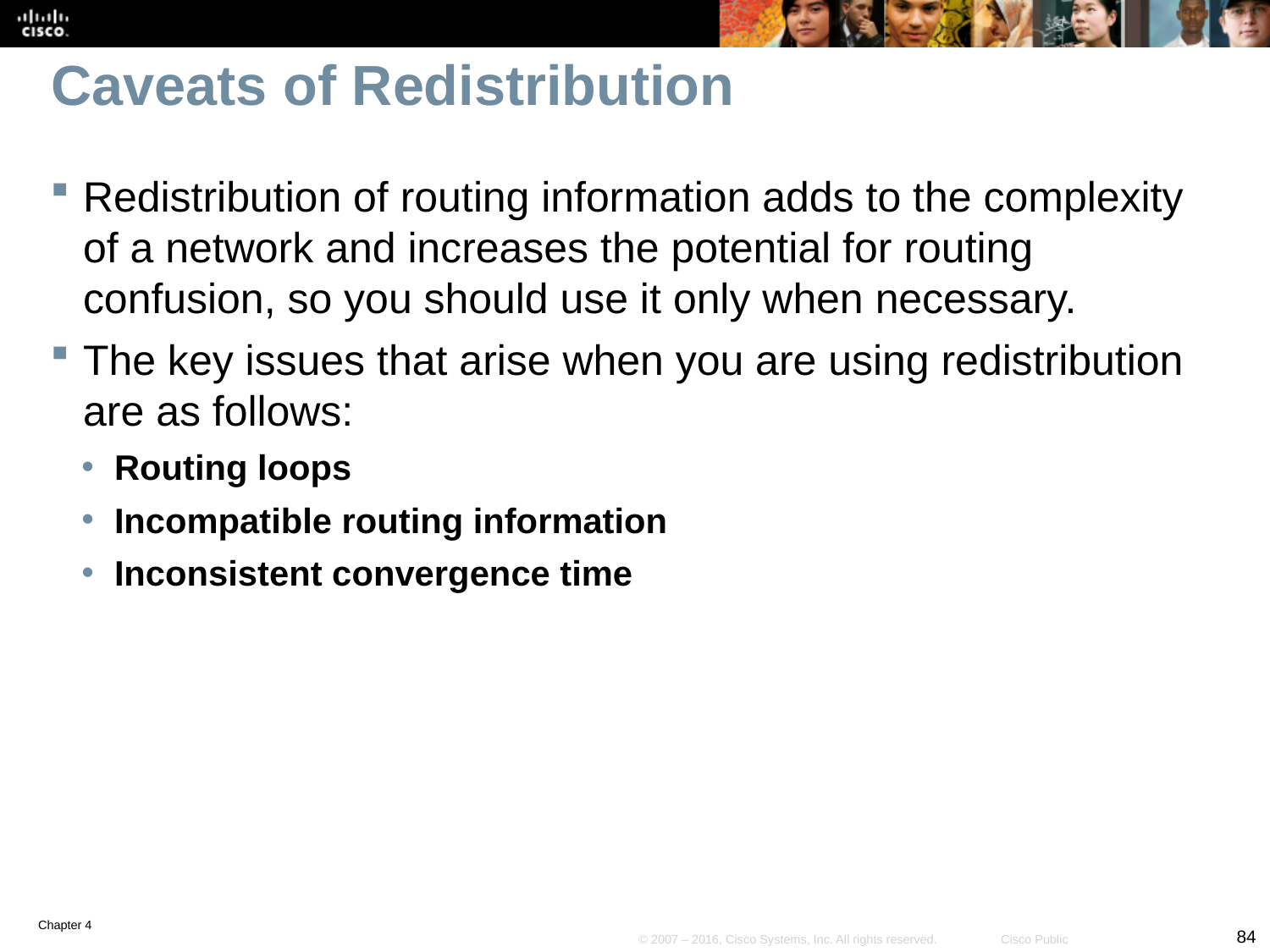

# Caveats of Redistribution
Redistribution of routing information adds to the complexity of a network and increases the potential for routing confusion, so you should use it only when necessary.
The key issues that arise when you are using redistribution are as follows:
Routing loops
Incompatible routing information
Inconsistent convergence time